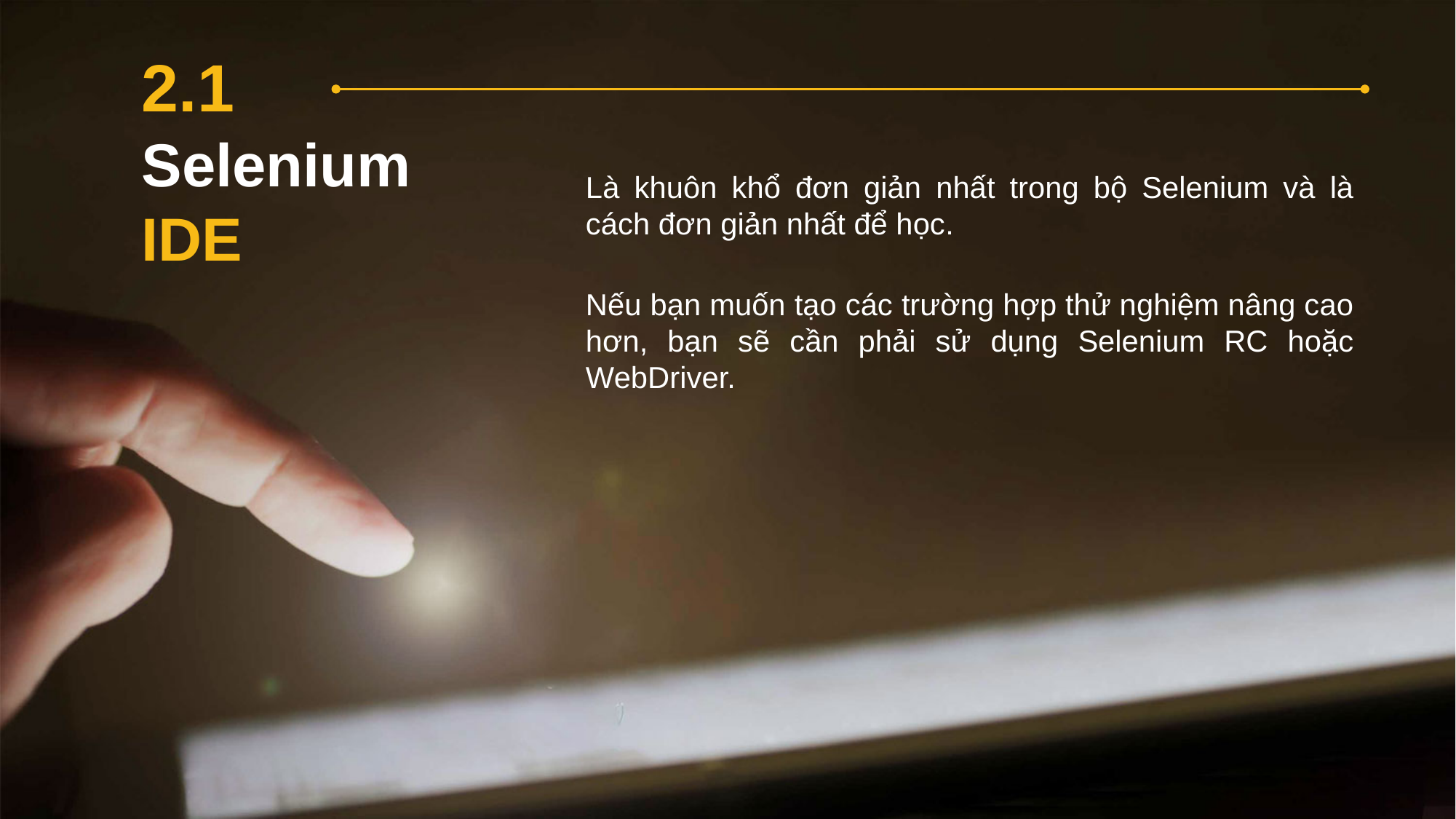

2.1
Selenium
IDE
Là khuôn khổ đơn giản nhất trong bộ Selenium và là cách đơn giản nhất để học.
Nếu bạn muốn tạo các trường hợp thử nghiệm nâng cao hơn, bạn sẽ cần phải sử dụng Selenium RC hoặc WebDriver.